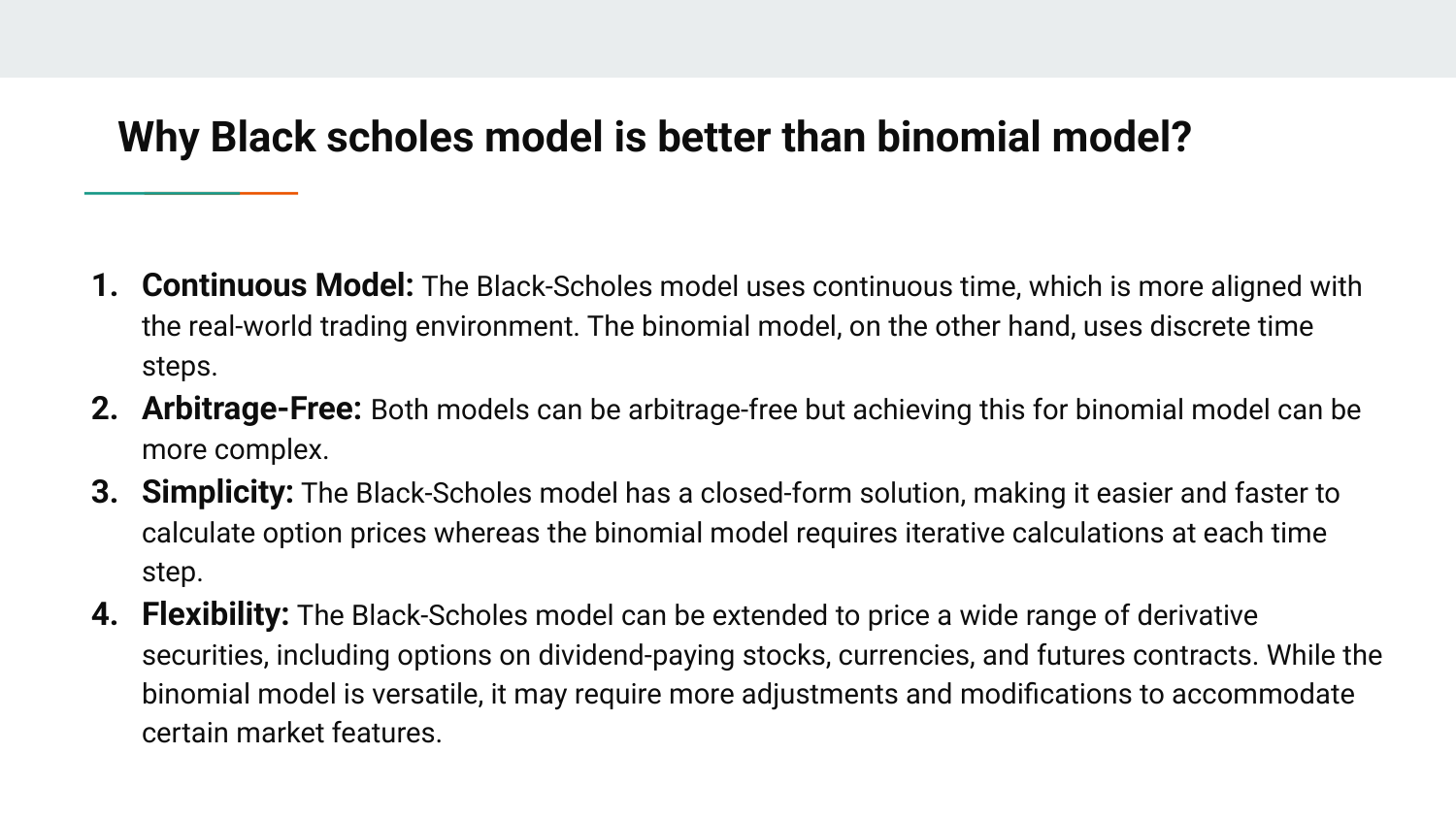

# Why Black scholes model is better than binomial model?
Continuous Model: The Black-Scholes model uses continuous time, which is more aligned with the real-world trading environment. The binomial model, on the other hand, uses discrete time steps.
Arbitrage-Free: Both models can be arbitrage-free but achieving this for binomial model can be more complex.
Simplicity: The Black-Scholes model has a closed-form solution, making it easier and faster to calculate option prices whereas the binomial model requires iterative calculations at each time step.
Flexibility: The Black-Scholes model can be extended to price a wide range of derivative securities, including options on dividend-paying stocks, currencies, and futures contracts. While the binomial model is versatile, it may require more adjustments and modifications to accommodate certain market features.